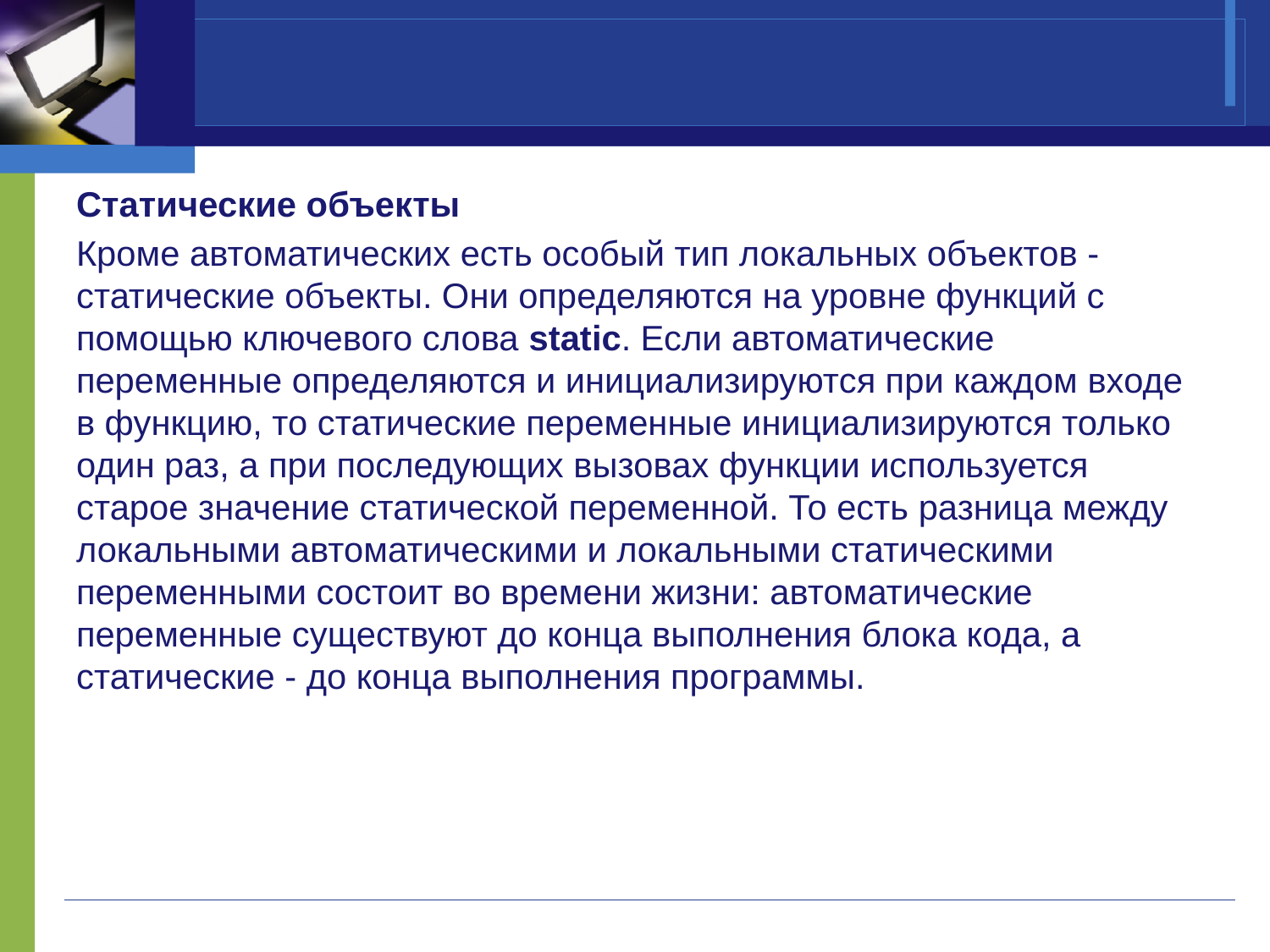

#
Статические объекты
Кроме автоматических есть особый тип локальных объектов - статические объекты. Они определяются на уровне функций с помощью ключевого слова static. Если автоматические переменные определяются и инициализируются при каждом входе в функцию, то статические переменные инициализируются только один раз, а при последующих вызовах функции используется старое значение статической переменной. То есть разница между локальными автоматическими и локальными статическими переменными состоит во времени жизни: автоматические переменные существуют до конца выполнения блока кода, а статические - до конца выполнения программы.